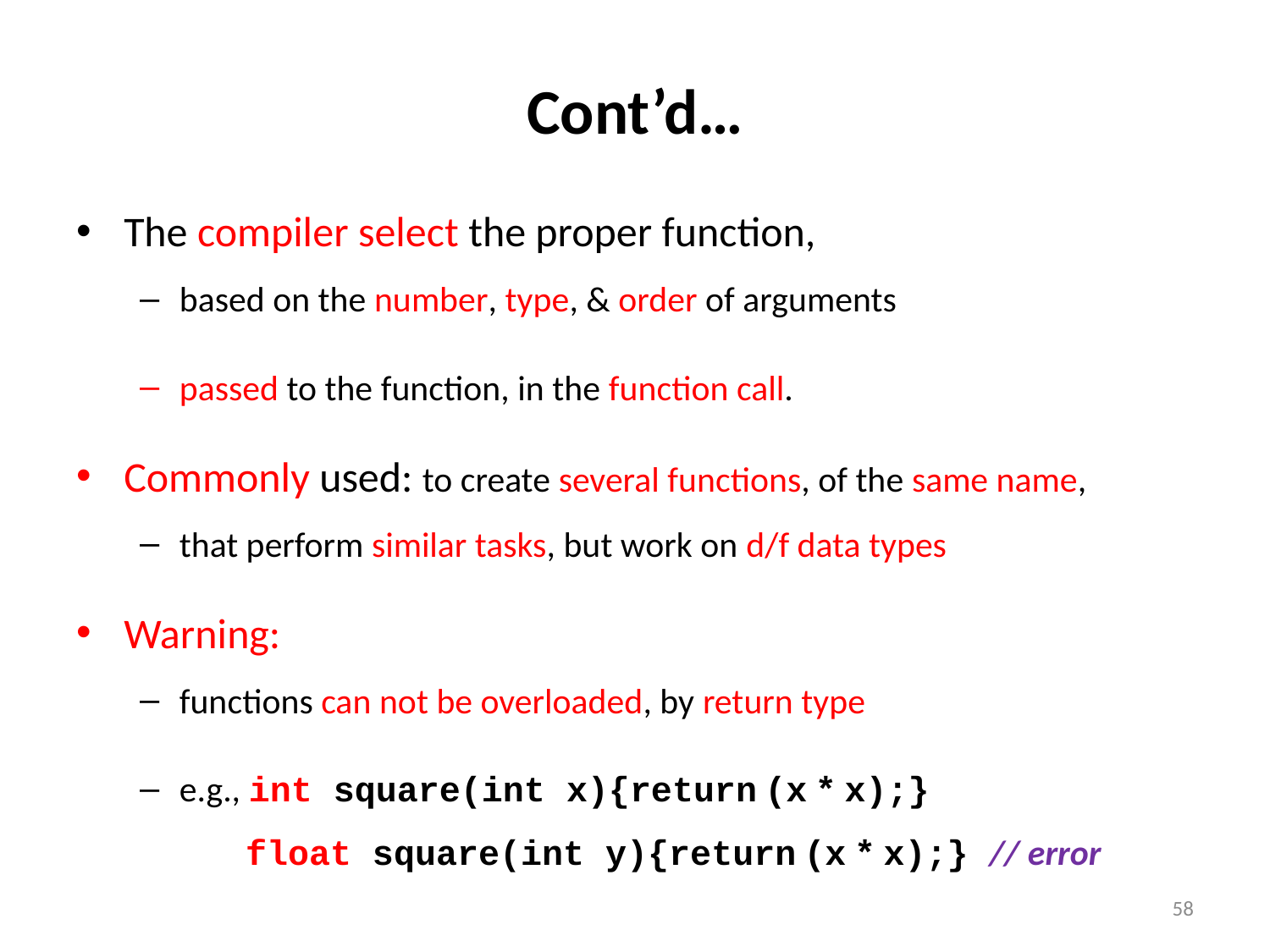

# Cont’d…
The compiler select the proper function,

based on the number, type, & order of arguments

passed to the function, in the function call.

Commonly used: to create several functions, of the same name,

that perform similar tasks, but work on d/f data types

Warning:

functions can not be overloaded, by return type

e.g., int square(int x){return (x * x);}

     float square(int y){return (x * x);} // error

58